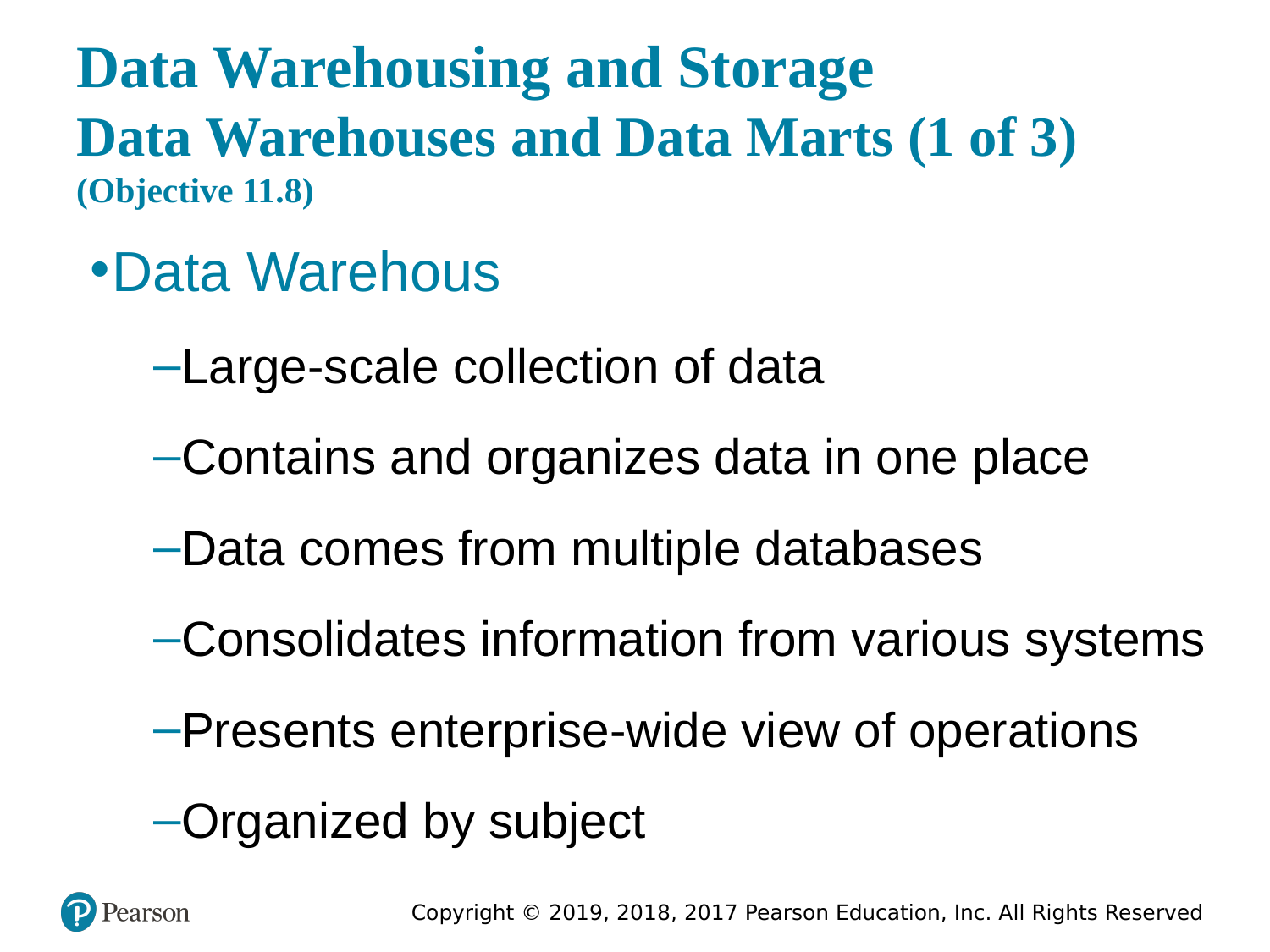

# Data Warehousing and Storage Data Warehouses and Data Marts (1 of 3) (Objective 11.8)
Data Warehous
Large-scale collection of data
Contains and organizes data in one place
Data comes from multiple databases
Consolidates information from various systems
Presents enterprise-wide view of operations
Organized by subject